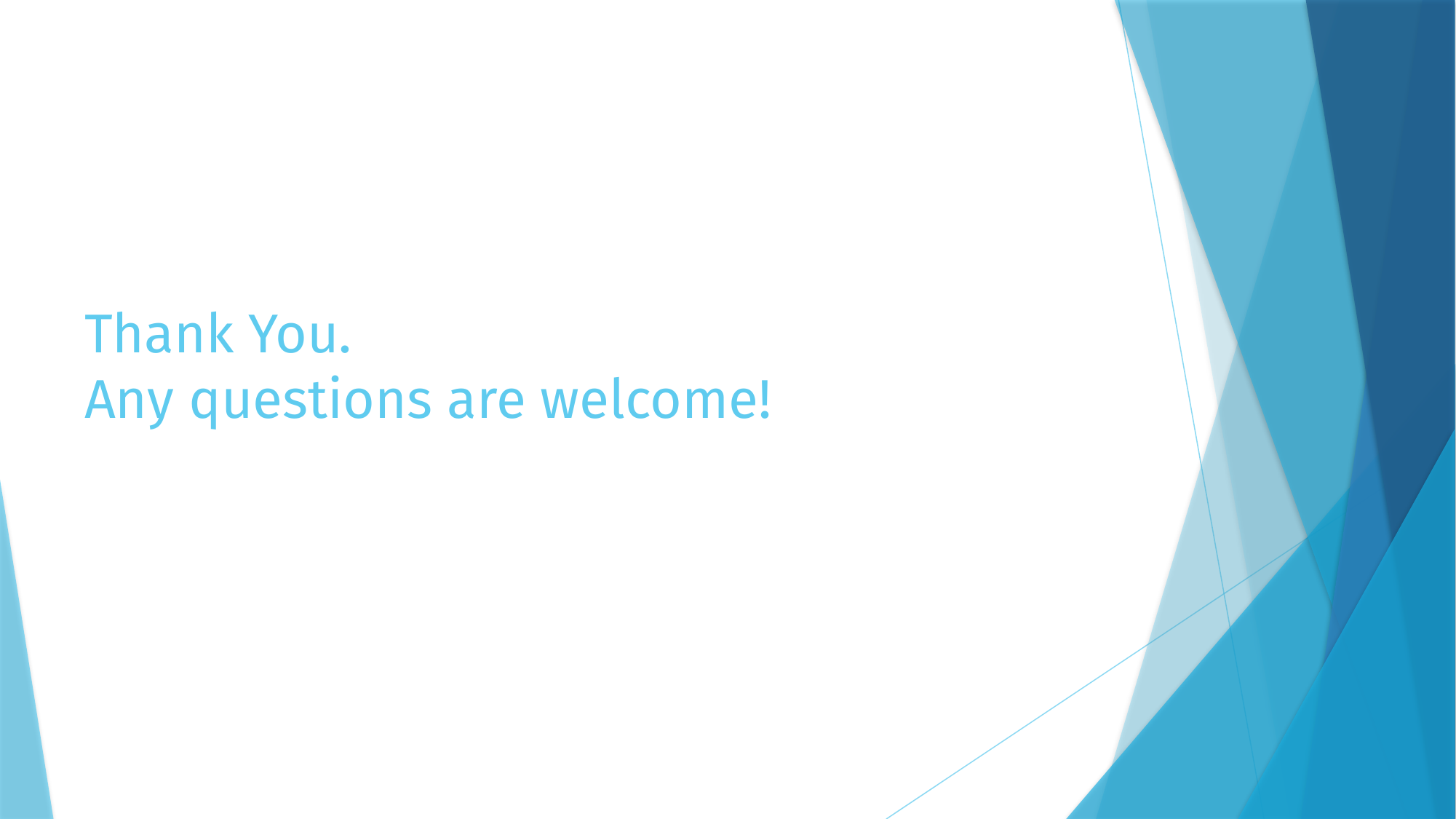

# Thank You. Any questions are welcome!